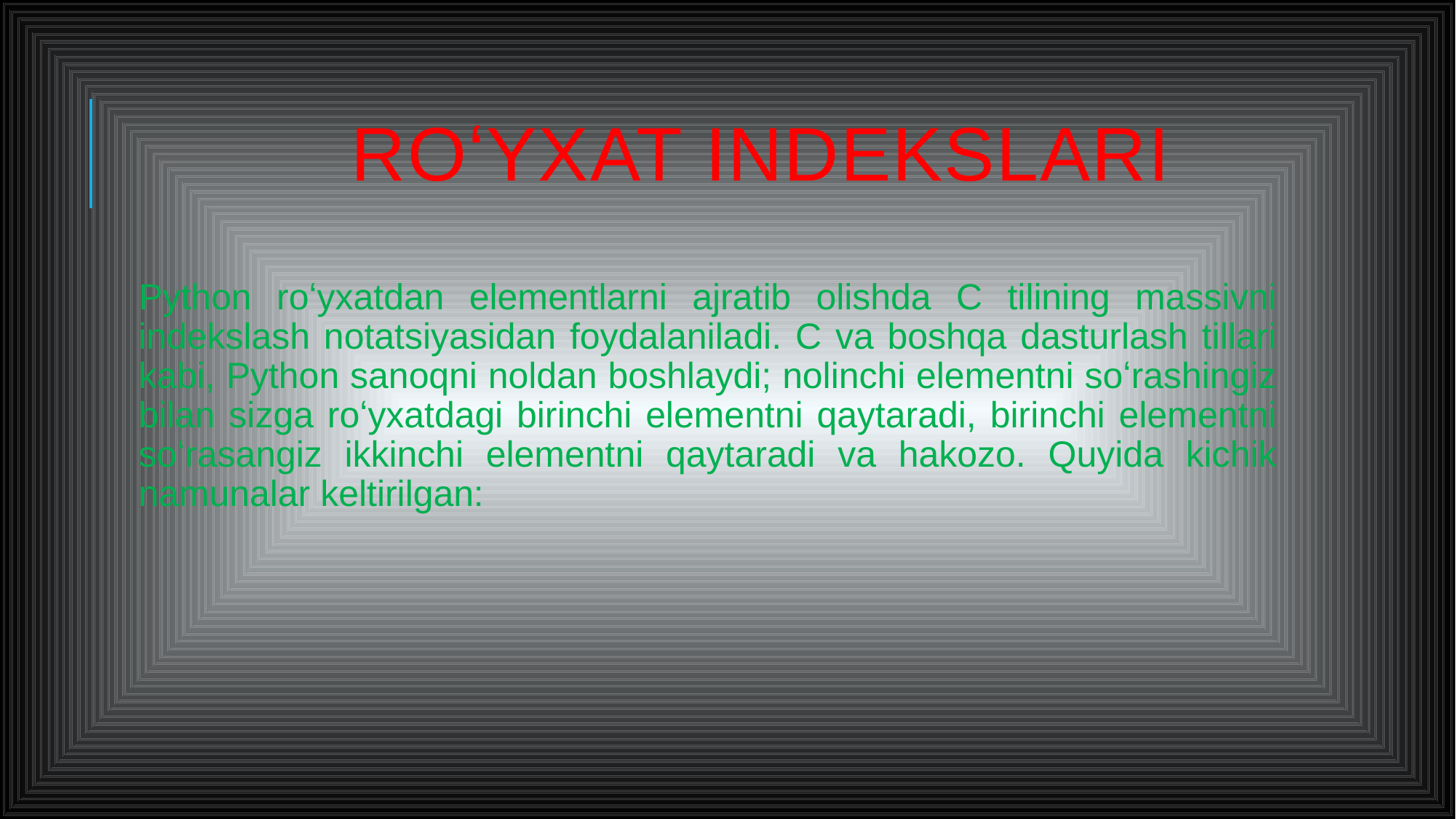

# ROʻYXAT INDEKSLARI
Python roʻyxatdan elementlarni ajratib olishda C tilining massivni indekslash notatsiyasidan foydalaniladi. C va boshqa dasturlash tillari kabi, Python sanoqni noldan boshlaydi; nolinchi elementni soʻrashingiz bilan sizga roʻyxatdagi birinchi elementni qaytaradi, birinchi elementni soʻrasangiz ikkinchi elementni qaytaradi va hakozo. Quyida kichik namunalar keltirilgan: